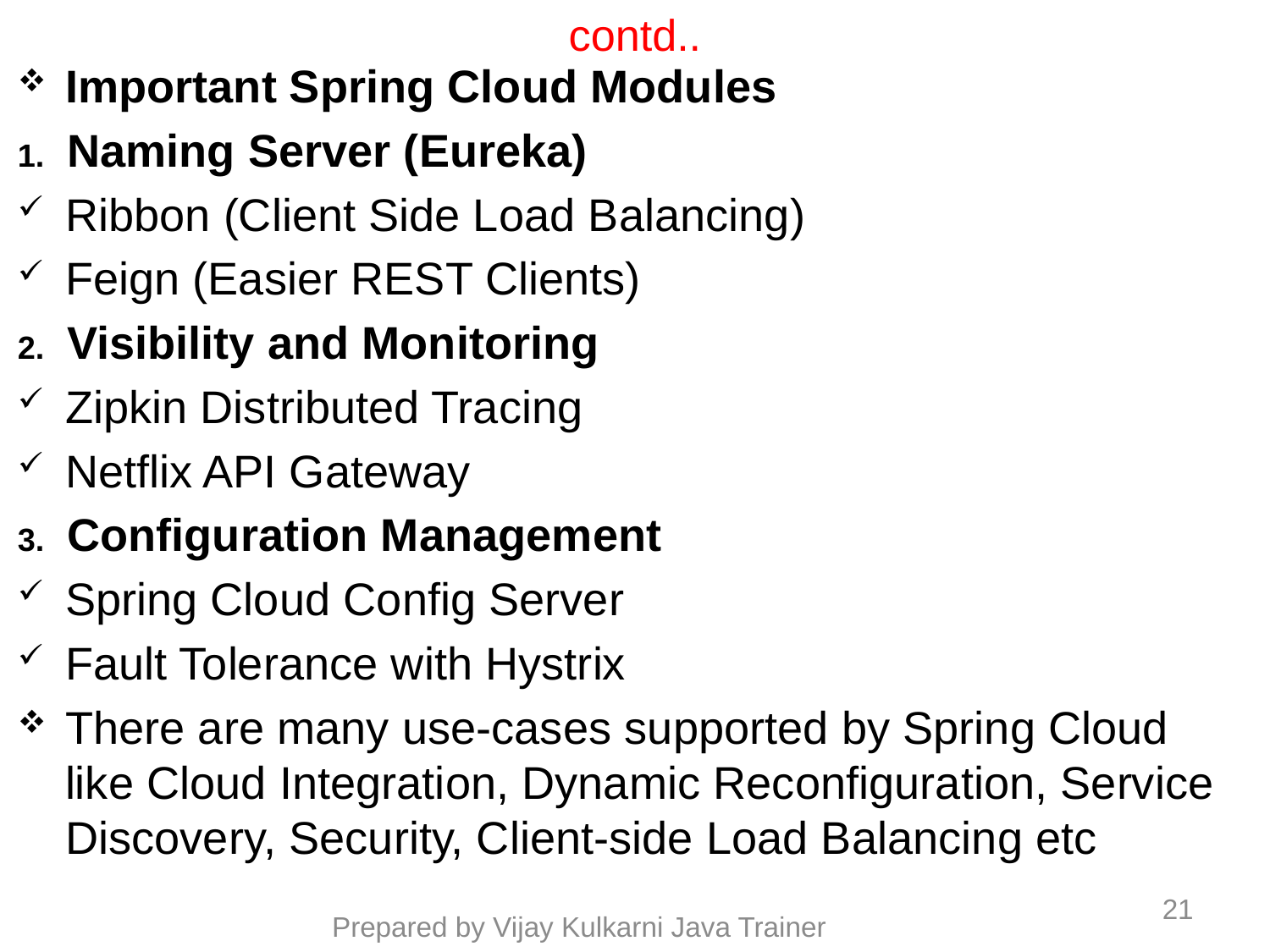

# contd..
Important Spring Cloud Modules
Naming Server (Eureka)
Ribbon (Client Side Load Balancing)
Feign (Easier REST Clients)
Visibility and Monitoring
Zipkin Distributed Tracing
Netflix API Gateway
Configuration Management
Spring Cloud Config Server
Fault Tolerance with Hystrix
There are many use-cases supported by Spring Cloud like Cloud Integration, Dynamic Reconfiguration, Service Discovery, Security, Client-side Load Balancing etc
21
Prepared by Vijay Kulkarni Java Trainer